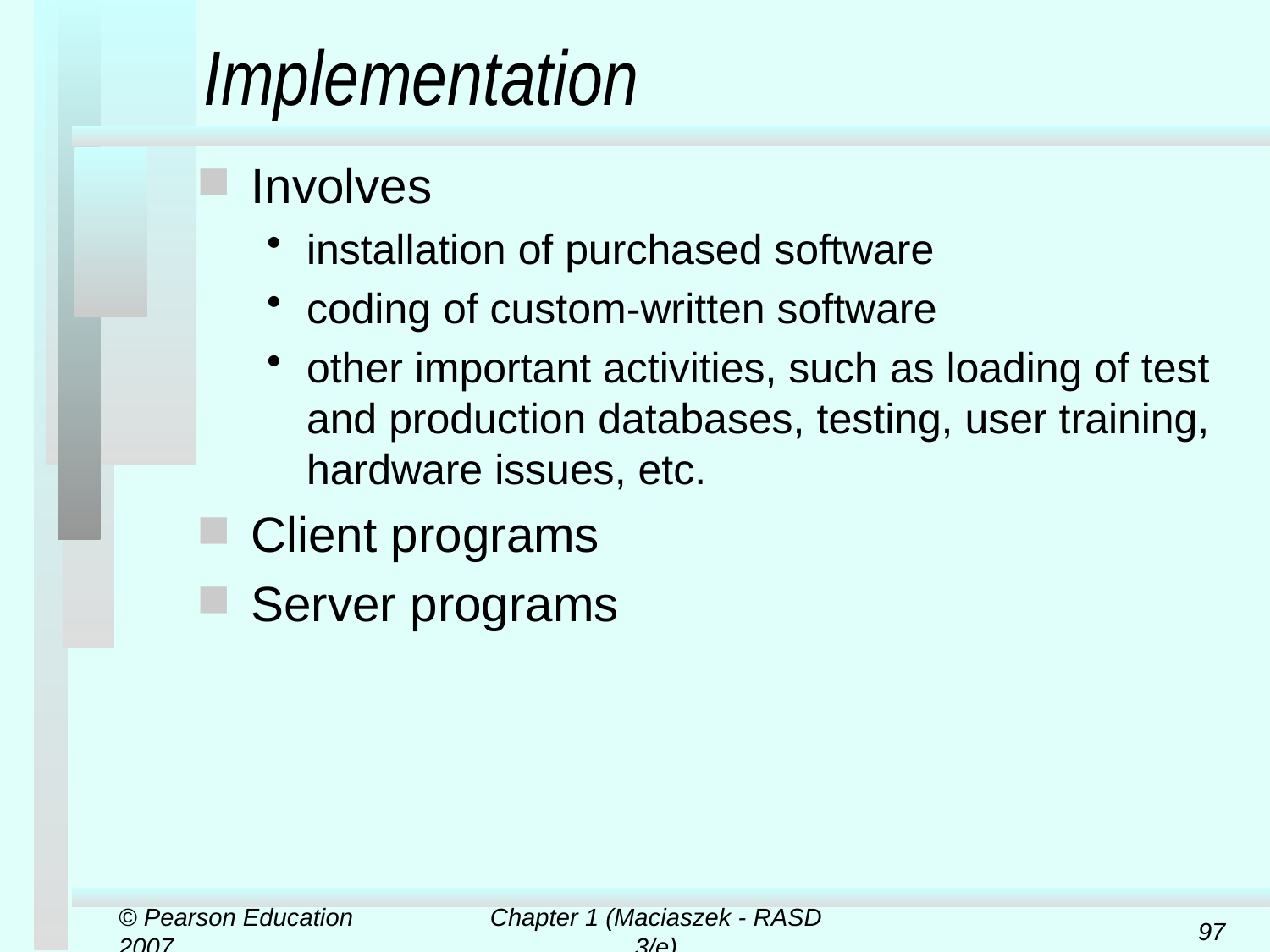

# Implementation
Involves
installation of purchased software
coding of custom-written software
other important activities, such as loading of test and production databases, testing, user training, hardware issues, etc.
Client programs
Server programs
© Pearson Education 2007
Chapter 1 (Maciaszek - RASD 3/e)
97